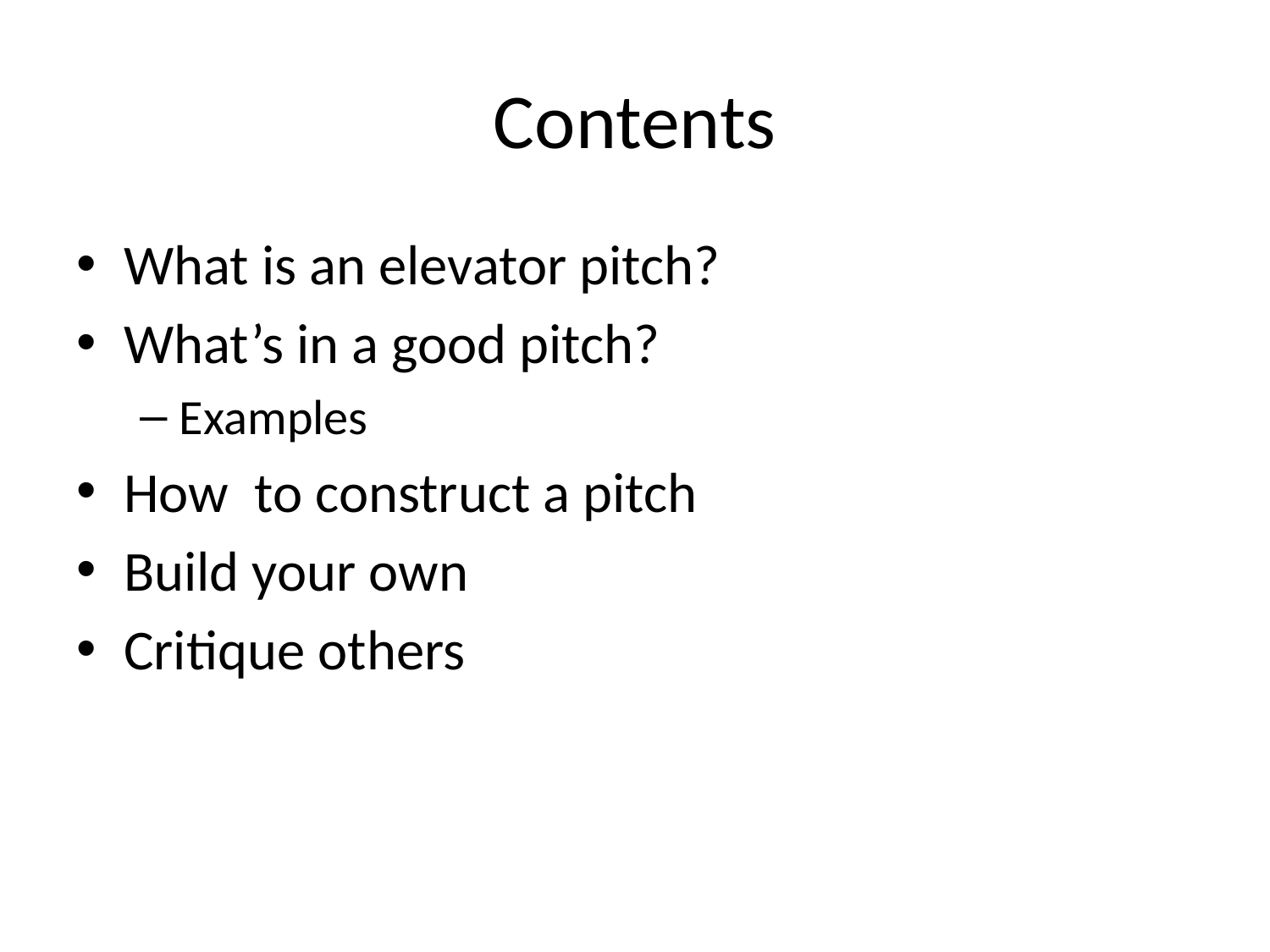

# Contents
What is an elevator pitch?
What’s in a good pitch?
Examples
How  to construct a pitch
Build your own
Critique others